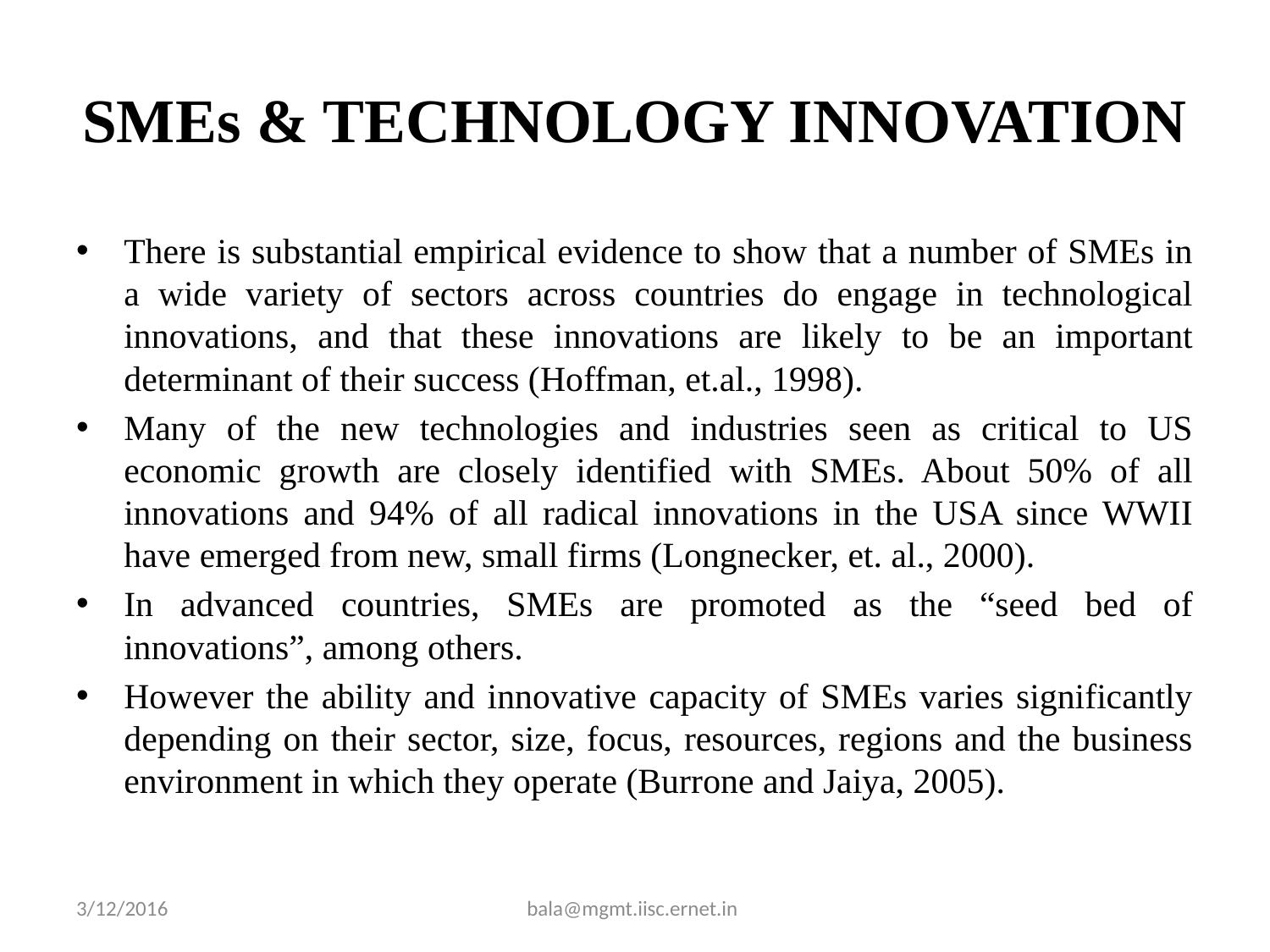

# SMEs & TECHNOLOGY INNOVATION
There is substantial empirical evidence to show that a number of SMEs in a wide variety of sectors across countries do engage in technological innovations, and that these innovations are likely to be an important determinant of their success (Hoffman, et.al., 1998).
Many of the new technologies and industries seen as critical to US economic growth are closely identified with SMEs. About 50% of all innovations and 94% of all radical innovations in the USA since WWII have emerged from new, small firms (Longnecker, et. al., 2000).
In advanced countries, SMEs are promoted as the “seed bed of innovations”, among others.
However the ability and innovative capacity of SMEs varies significantly depending on their sector, size, focus, resources, regions and the business environment in which they operate (Burrone and Jaiya, 2005).

3/12/2016
bala@mgmt.iisc.ernet.in